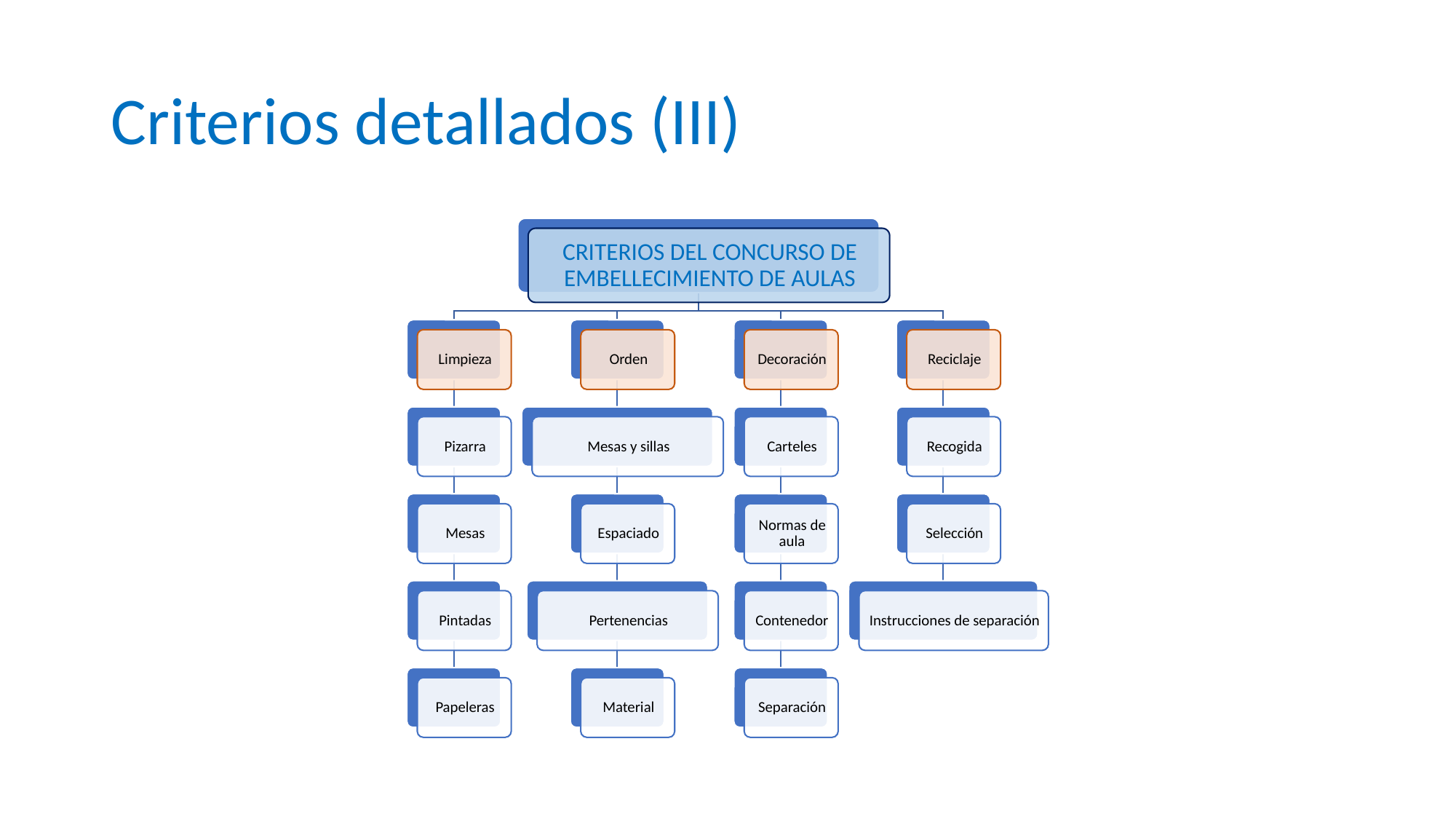

# Criterios detallados (III)
CRITERIOS DEL CONCURSO DE EMBELLECIMIENTO DE AULAS
Limpieza
Pizarra
Mesas
Pintadas
Papeleras
Orden
Mesas y sillas
Espaciado
Pertenencias
Material
Decoración
Carteles
Normas de aula
Contenedor
Separación
Reciclaje
Recogida
Selección
Instrucciones de separación